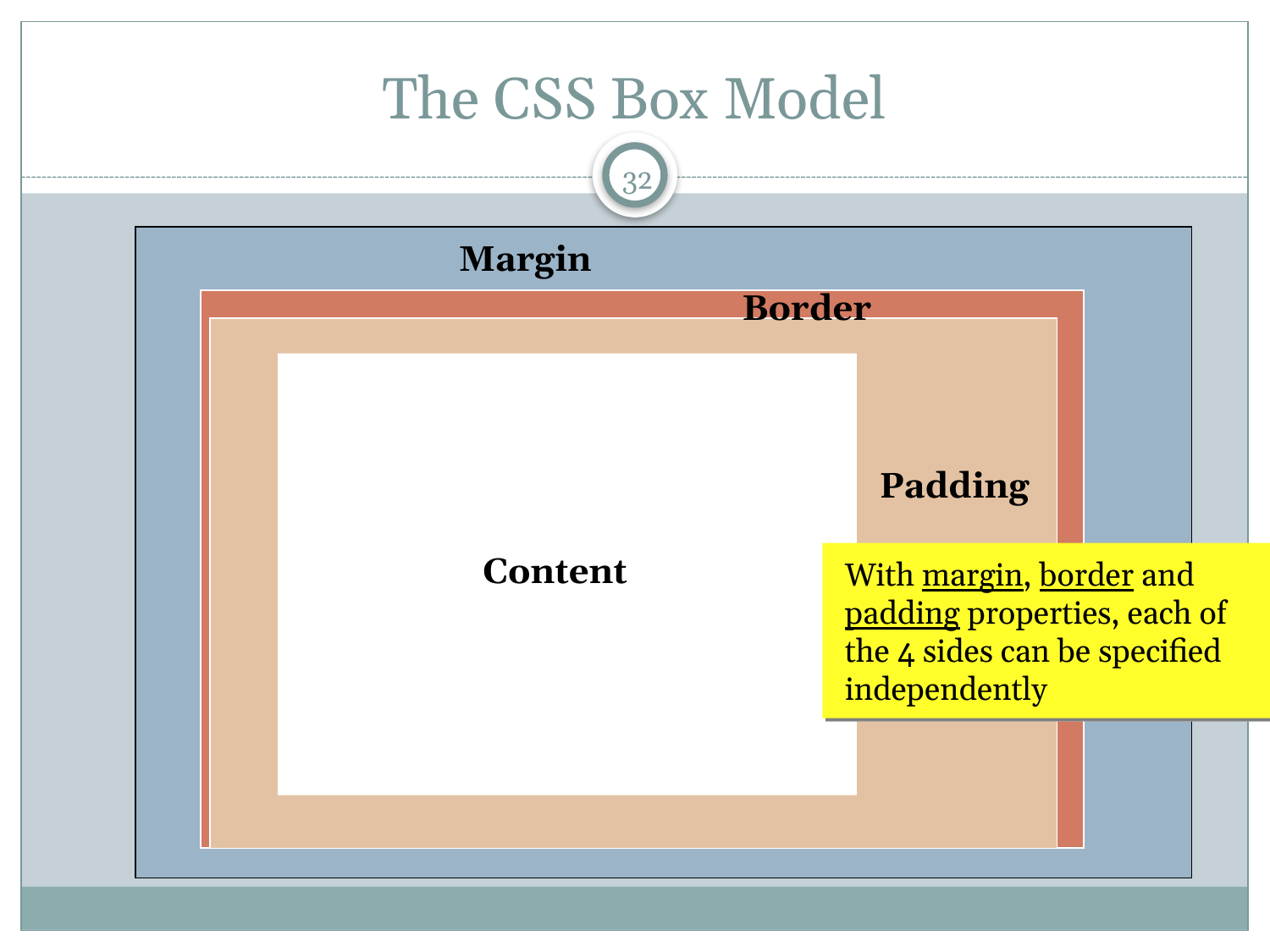

# The CSS Box Model
32

Margin
Border

Padding
Content
With margin, border and padding properties, each of the 4 sides can be specified independently